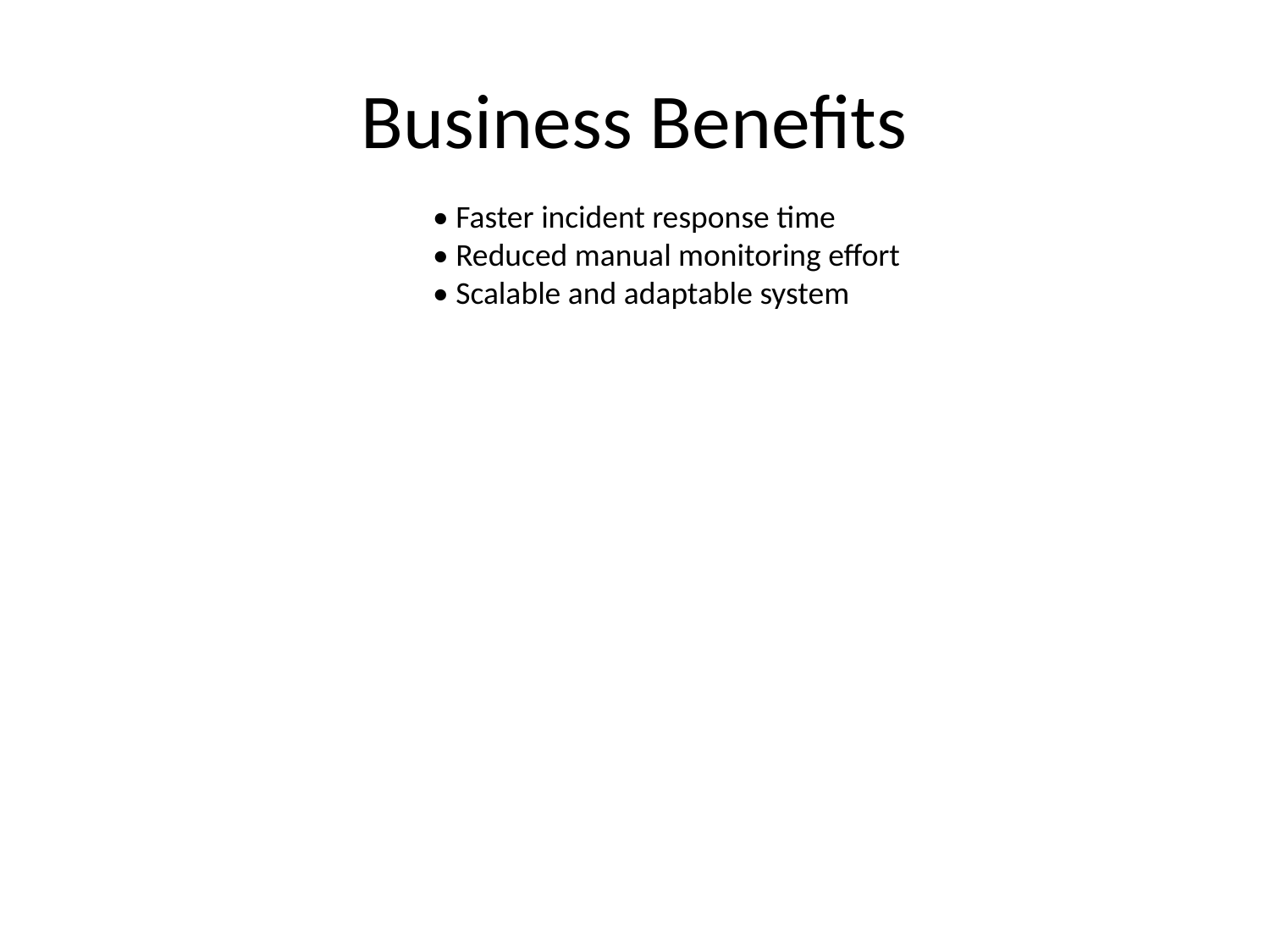

# Business Benefits
• Faster incident response time
• Reduced manual monitoring effort
• Scalable and adaptable system